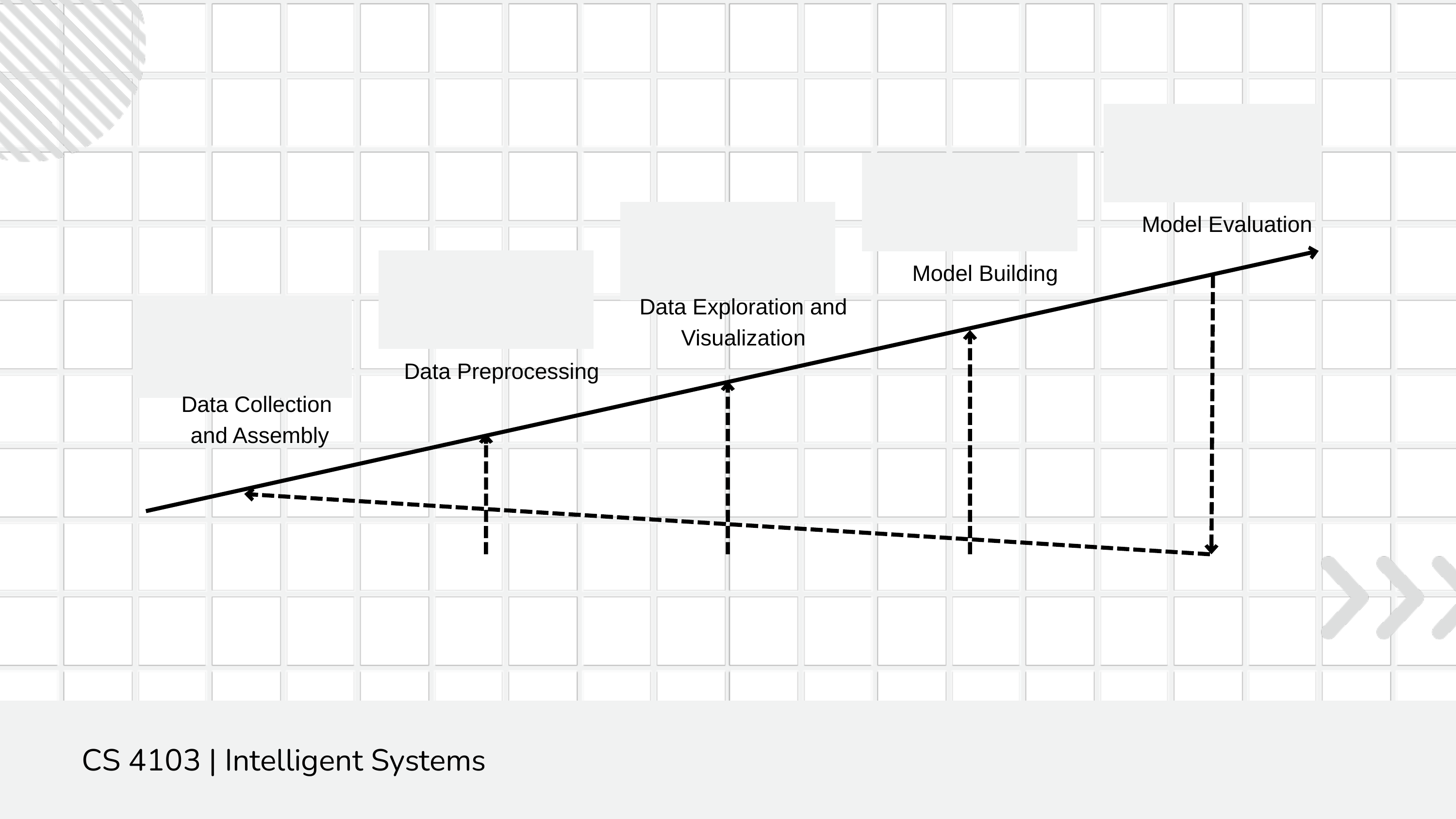

Model Evaluation

Model Building

Data Exploration and Visualization

Data Preprocessing

Data Collection
and Assembly

CS 4103 | Intelligent Systems